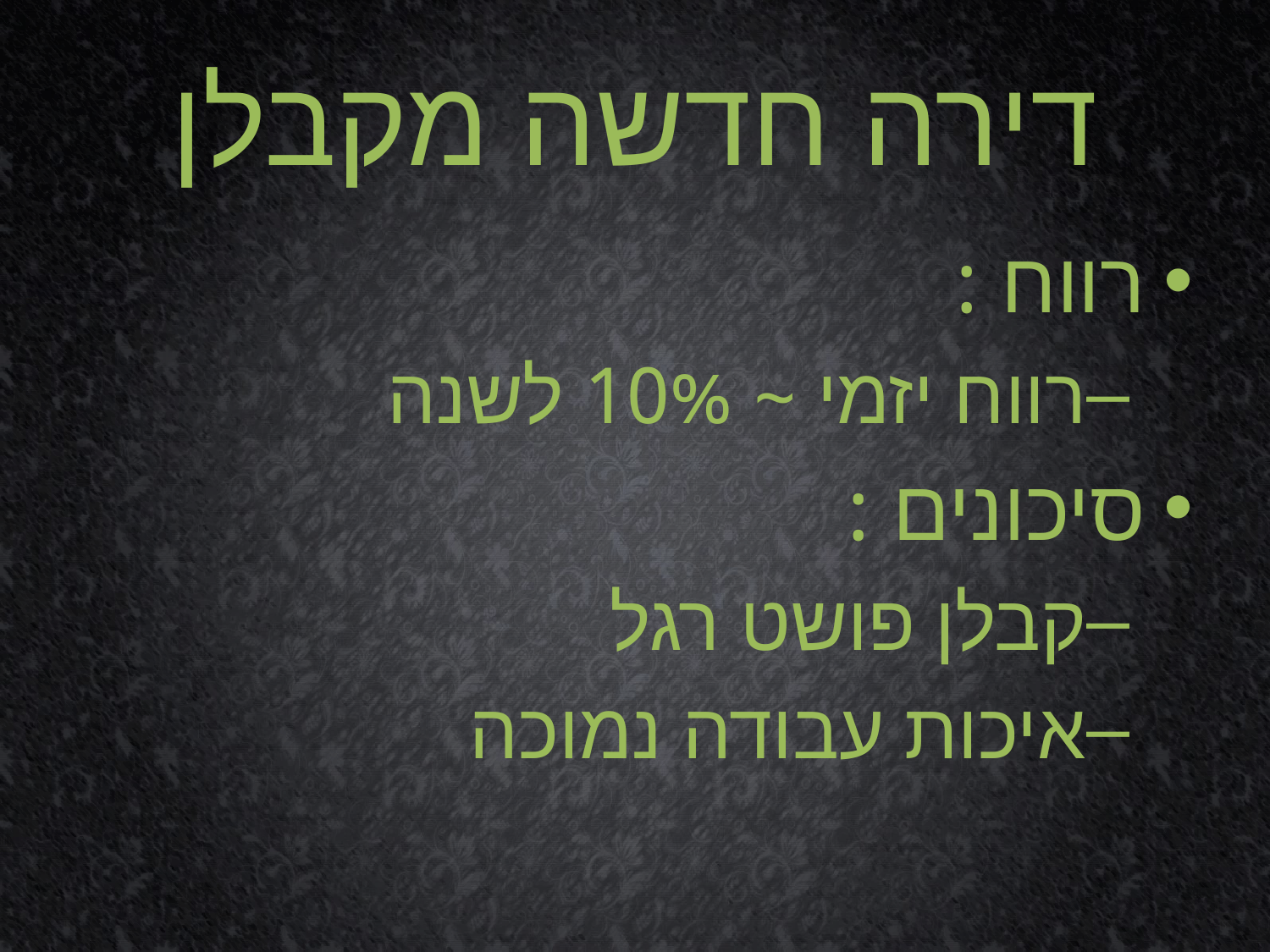

# דירה חדשה מקבלן
רווח :
רווח יזמי ~ 10% לשנה
סיכונים :
קבלן פושט רגל
איכות עבודה נמוכה